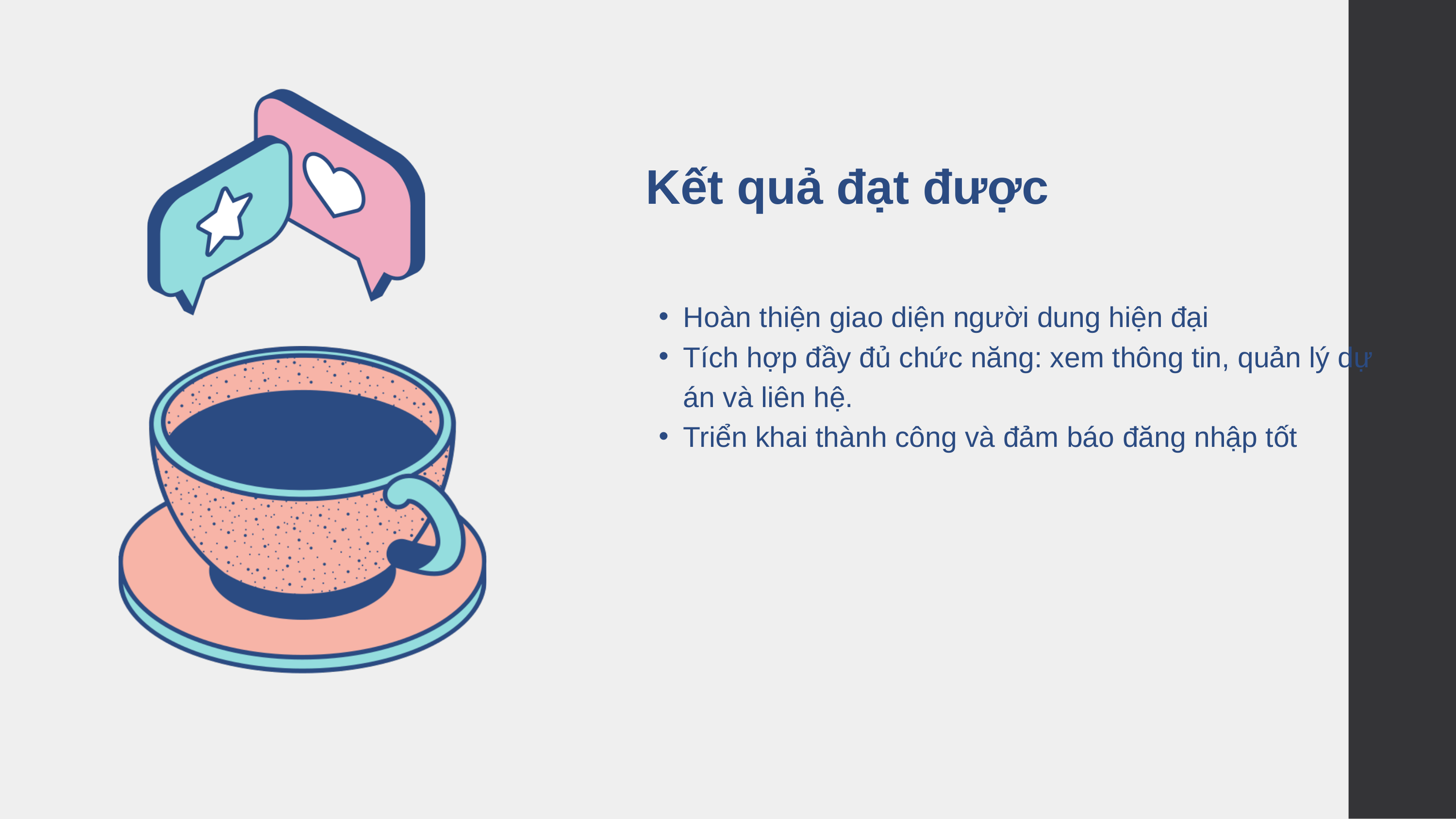

Kết quả đạt được
Hoàn thiện giao diện người dung hiện đại
Tích hợp đầy đủ chức năng: xem thông tin, quản lý dự án và liên hệ.
Triển khai thành công và đảm báo đăng nhập tốt